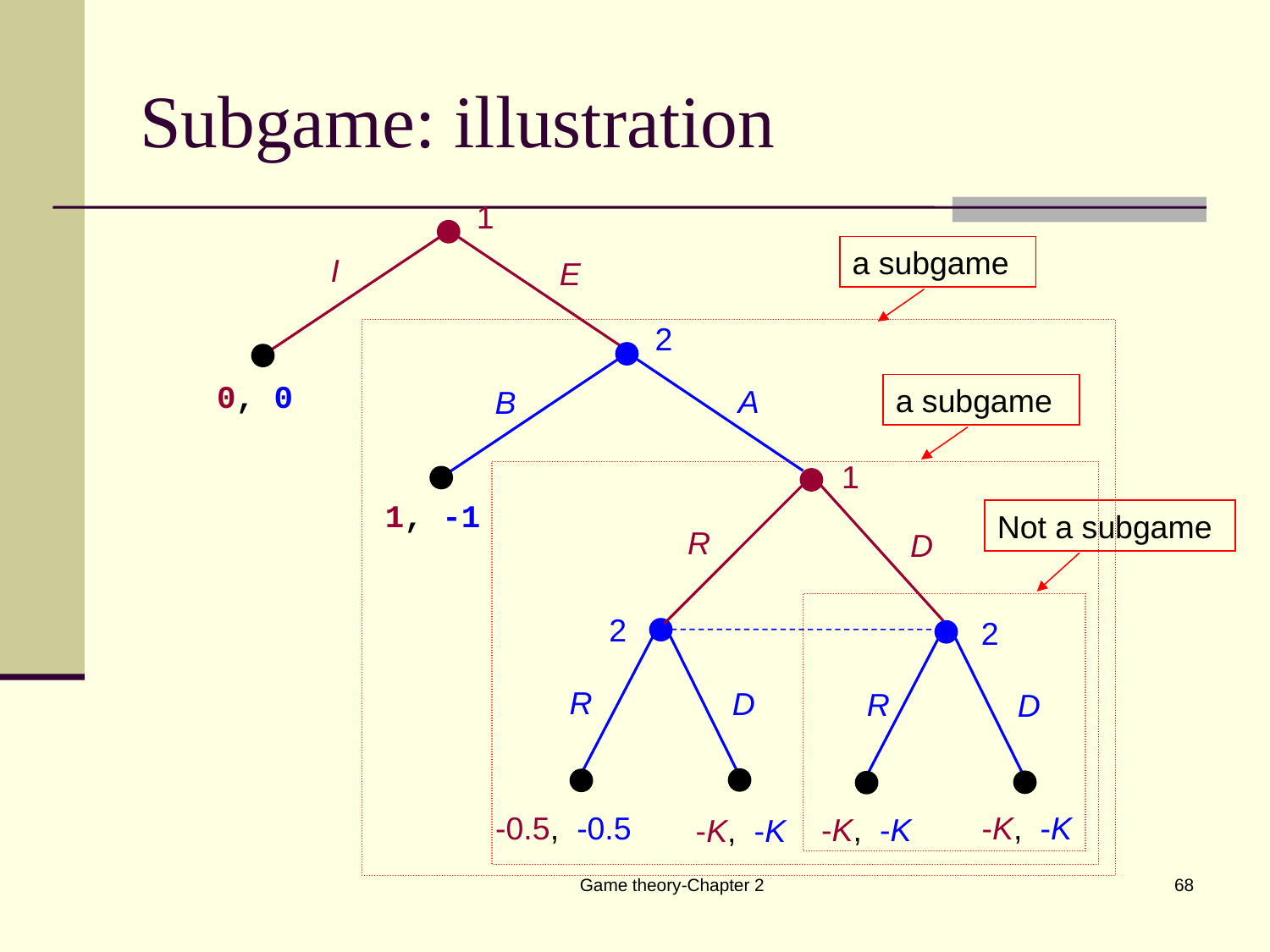

# Subgame: illustration
1

I
E
2

0, 0
A
B
1

1, -1
R
D

2
2

R
D
R
D

-0.5,  -0.5
-K,  -K
-K,  -K
-K,  -K
a subgame

a subgame

Not a subgame

Game theory-Chapter 2
68